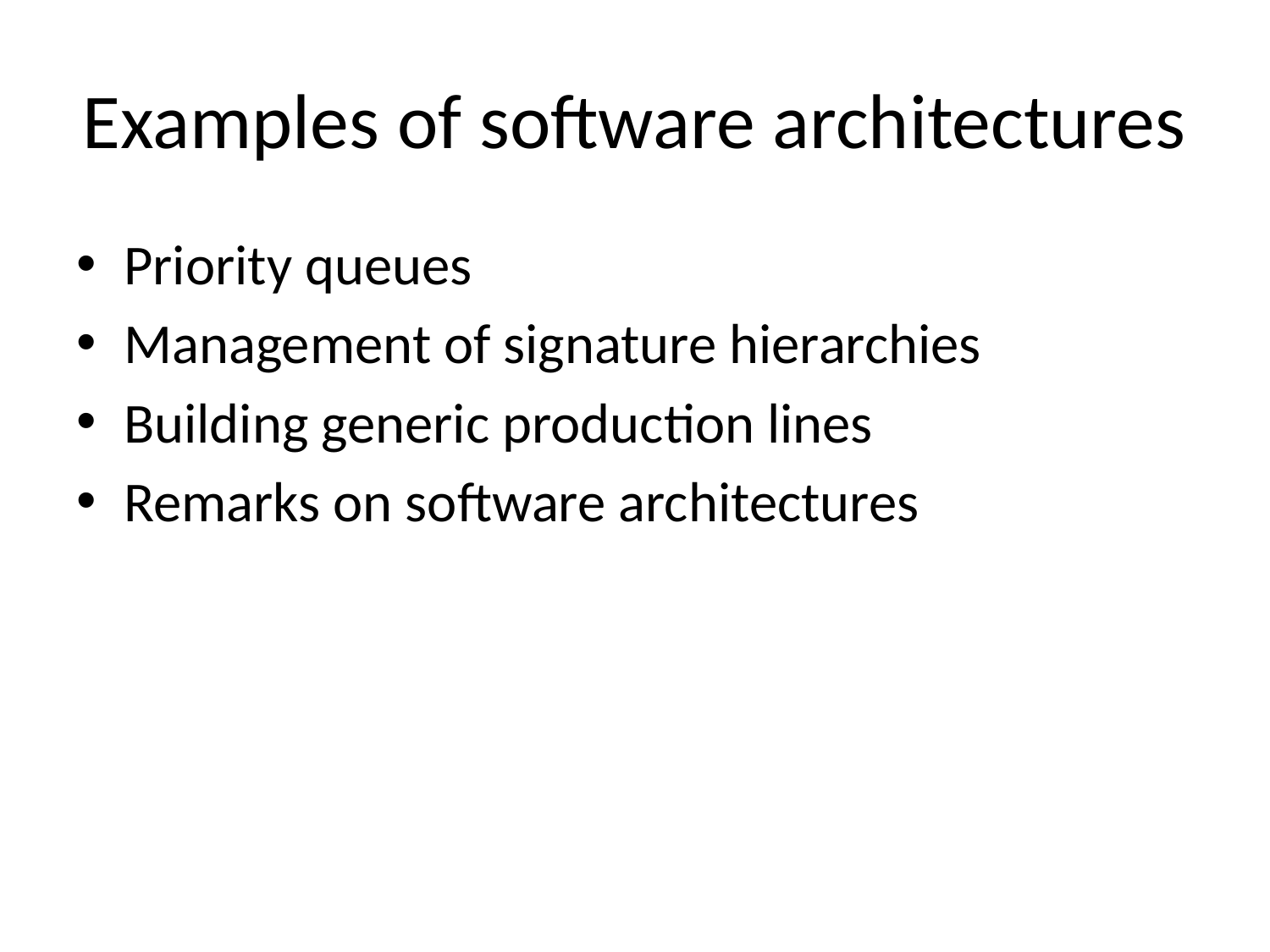

# Examples of software architectures
Priority queues
Management of signature hierarchies
Building generic production lines
Remarks on software architectures